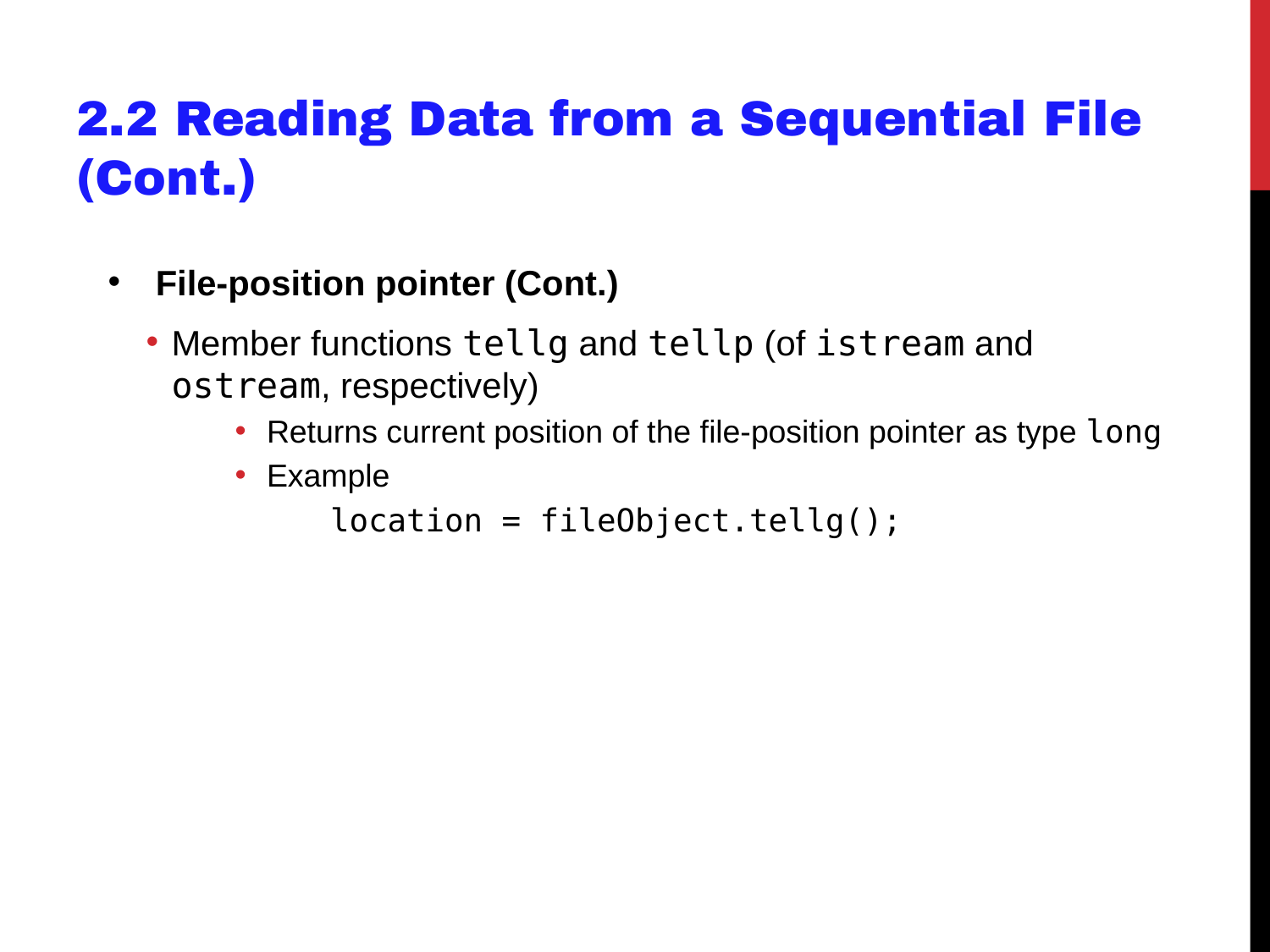

# 2.2 Reading Data from a Sequential File (Cont.)
File-position pointer (Cont.)
Member functions tellg and tellp (of istream and ostream, respectively)
Returns current position of the file-position pointer as type long
Example
	location = fileObject.tellg();
22